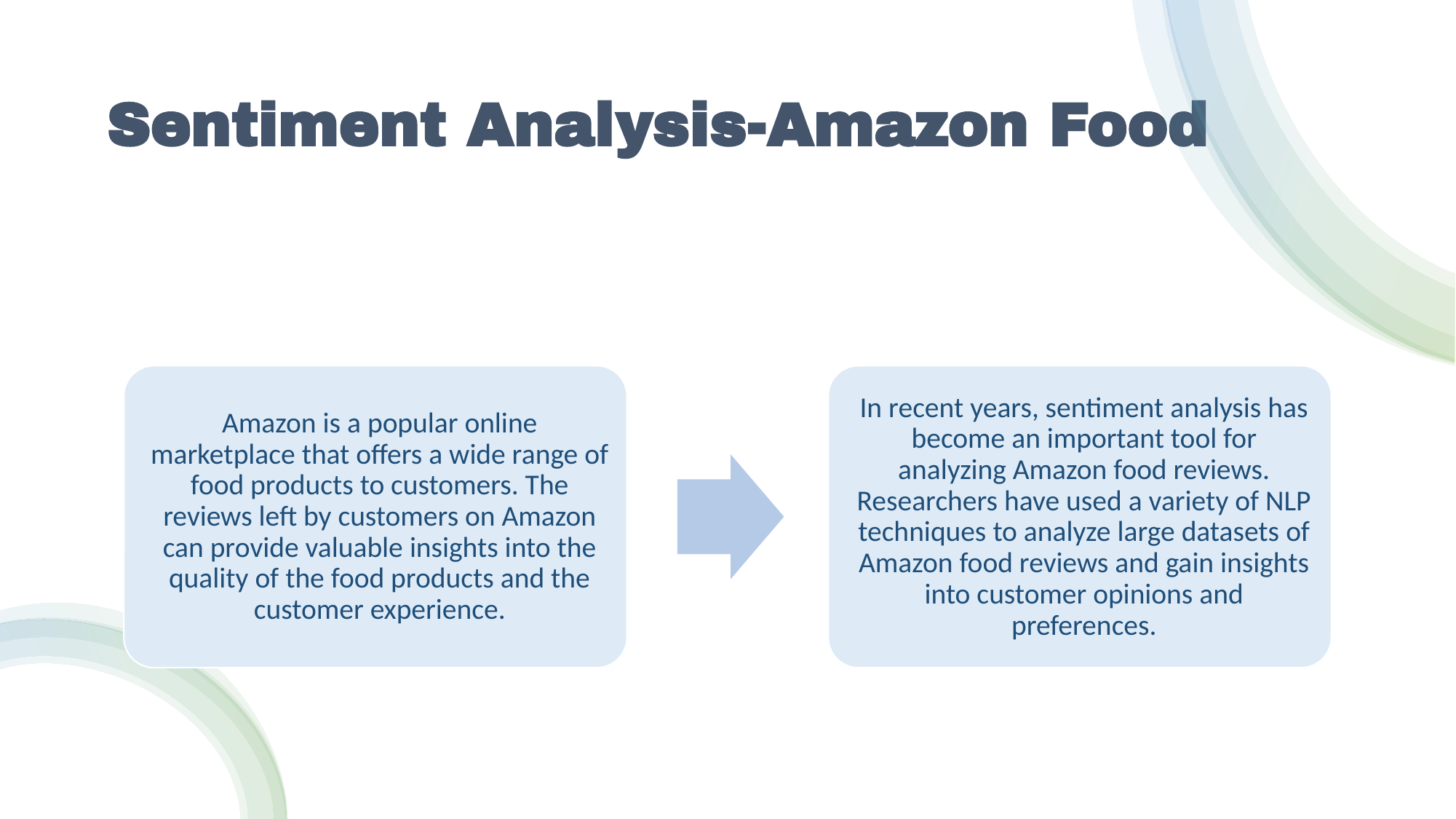

# Sentiment Analysis-Amazon Food
Amazon is a popular online marketplace that offers a wide range of food products to customers. The reviews left by customers on Amazon can provide valuable insights into the quality of the food products and the customer experience.

In recent years, sentiment analysis has become an important tool for analyzing Amazon food reviews. Researchers have used a variety of NLP techniques to analyze large datasets of Amazon food reviews and gain insights into customer opinions and preferences.